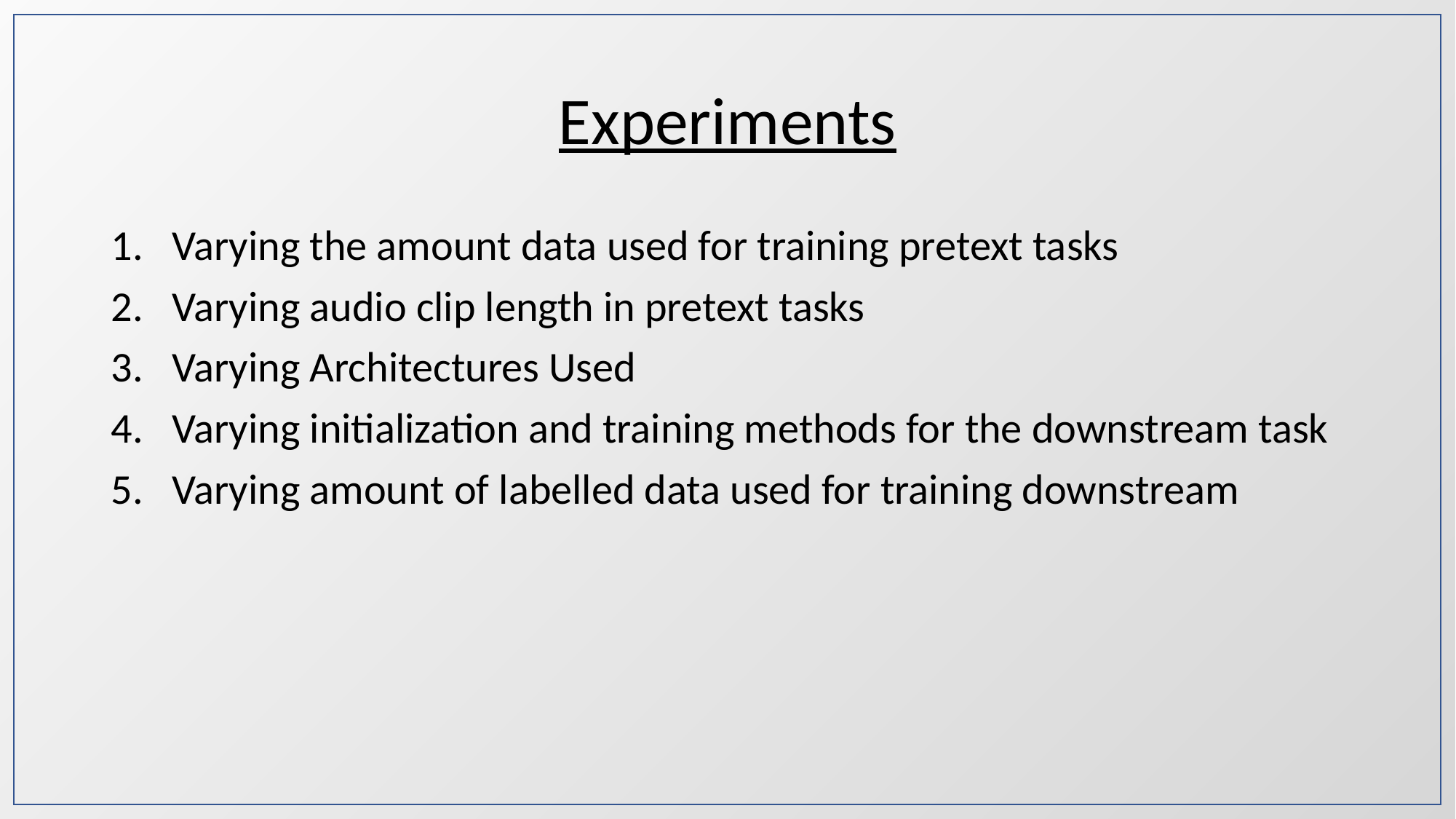

# Experiments
Varying the amount data used for training pretext tasks
Varying audio clip length in pretext tasks
Varying Architectures Used
Varying initialization and training methods for the downstream task
Varying amount of labelled data used for training downstream